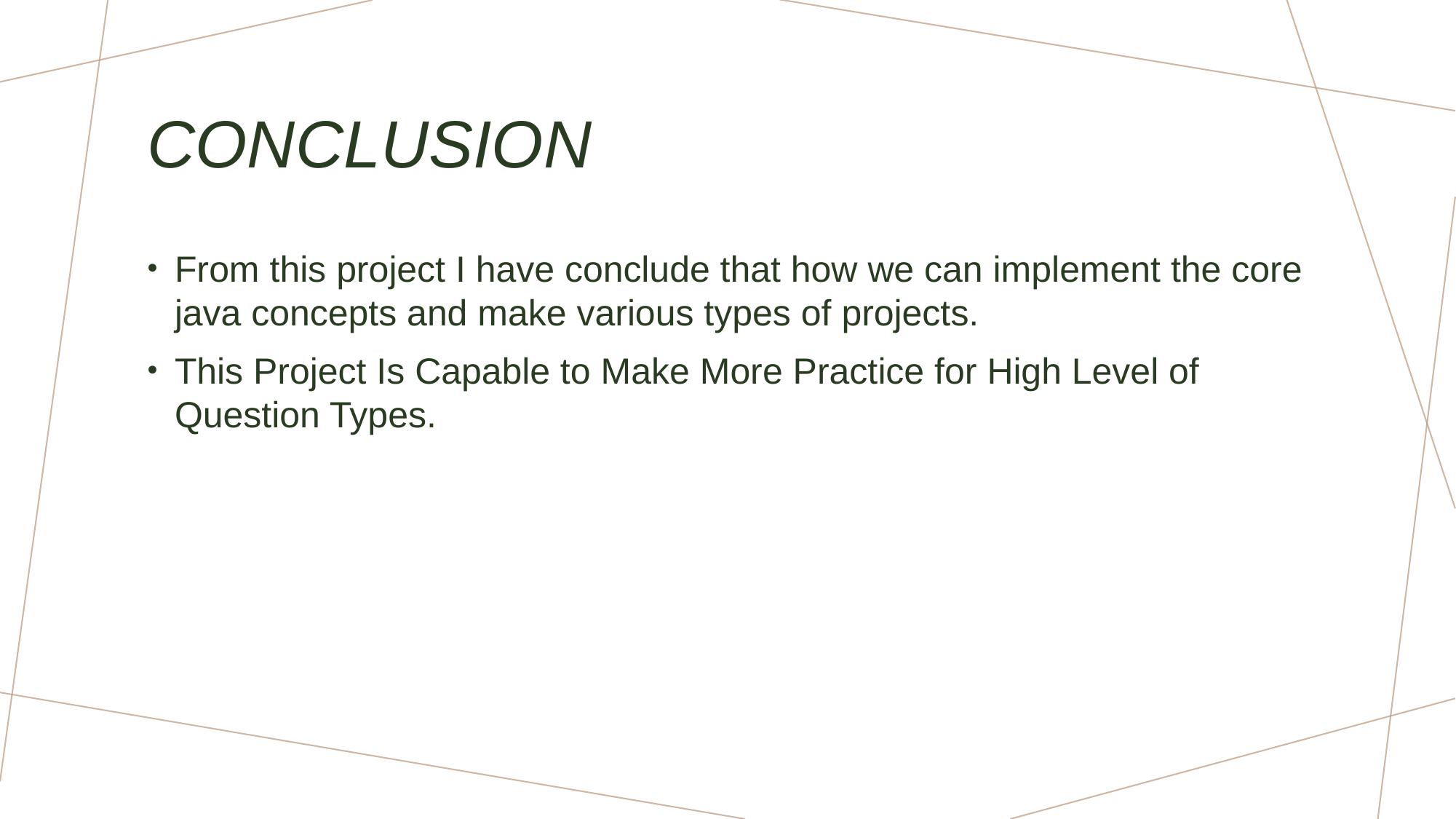

# conclusion
From this project I have conclude that how we can implement the core java concepts and make various types of projects.
This Project Is Capable to Make More Practice for High Level of Question Types.